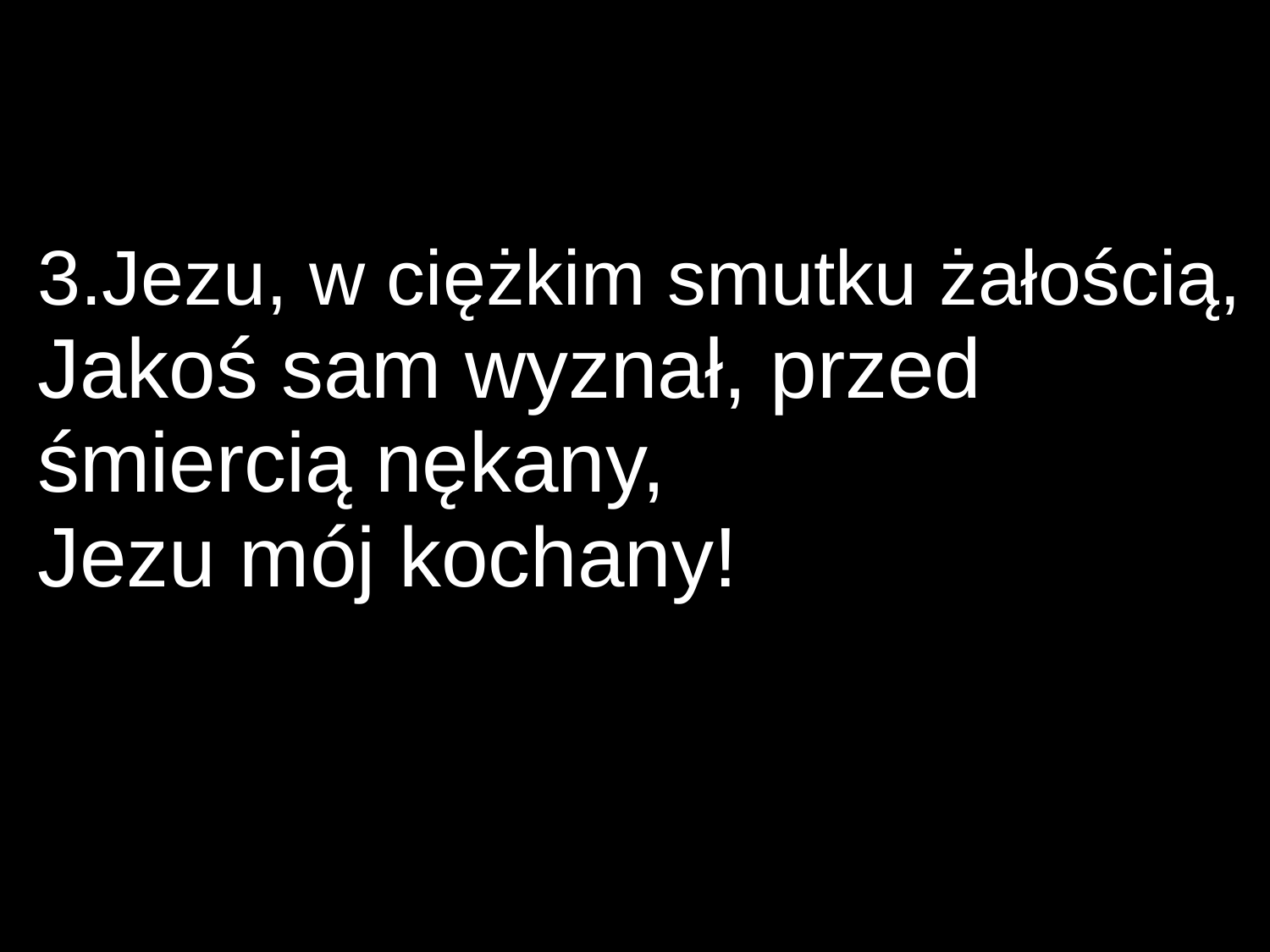

3.Jezu, w ciężkim smutku żałością,
Jakoś sam wyznał, przed śmiercią nękany,
Jezu mój kochany!